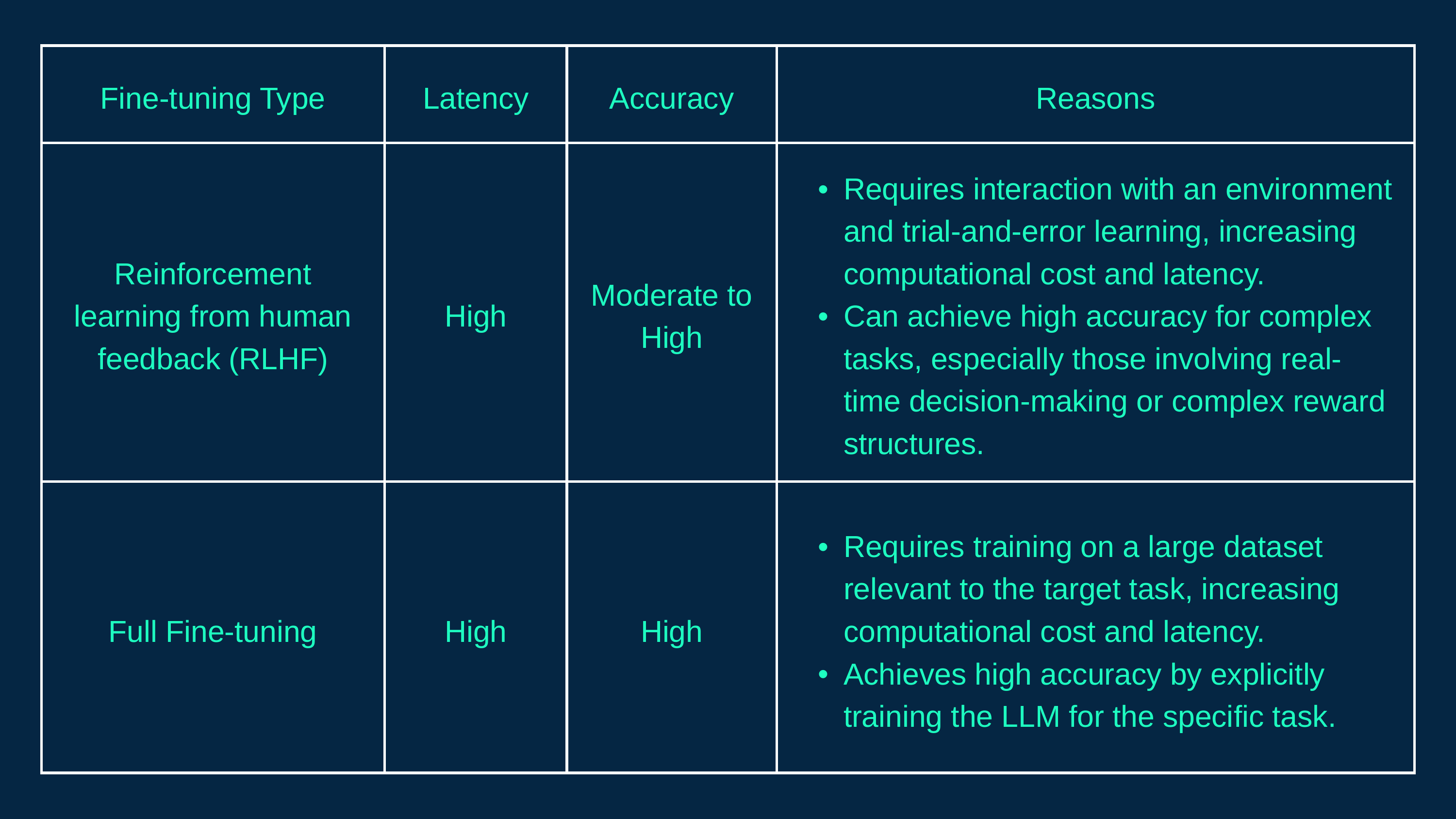

| Fine-tuning Type | Latency | Accuracy | Reasons |
| --- | --- | --- | --- |
| Reinforcement learning from human feedback (RLHF) | High | Moderate to High | Requires interaction with an environment and trial-and-error learning, increasing computational cost and latency. Can achieve high accuracy for complex tasks, especially those involving real-time decision-making or complex reward structures. |
| Full Fine-tuning | High | High | Requires training on a large dataset relevant to the target task, increasing computational cost and latency. Achieves high accuracy by explicitly training the LLM for the specific task. |